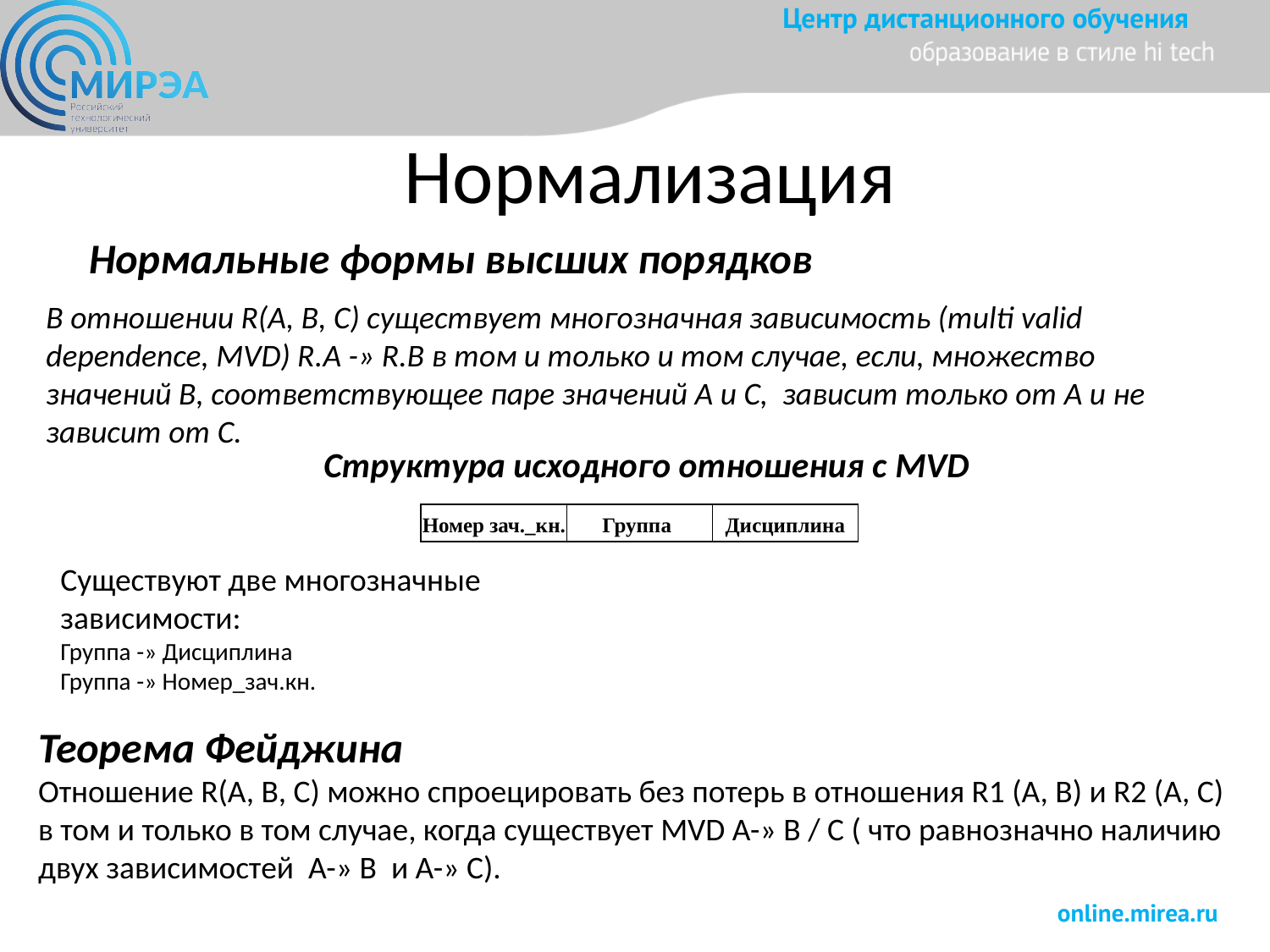

# Нормализация
Нормальные формы высших порядков
В отношении R(А, В, С) существует многозначная зависимость (тиlti valid dерendence, MVD) R.A -» R.В в том и только и том случае, если, множество значений В, соответствующее паре значений А и С,  зависит только от А и не зависит от С.
Структура исходного отношения с MVD
| Номер зач.\_кн. | Группа | Дисциплина |
| --- | --- | --- |
Существуют две многозначные зависимости:
Группа -» Дисциплина
Группа -» Номер_зач.кн.
Теорема Фейджина
Отношение R(А, В, С) можно спроецировать без потерь в отношения R1 (А, В) и R2 (А, С) в том и только в том случае, когда существует МVD А-» В / С ( что равнозначно наличию двух зависимостей  А-» В  и А-» С).